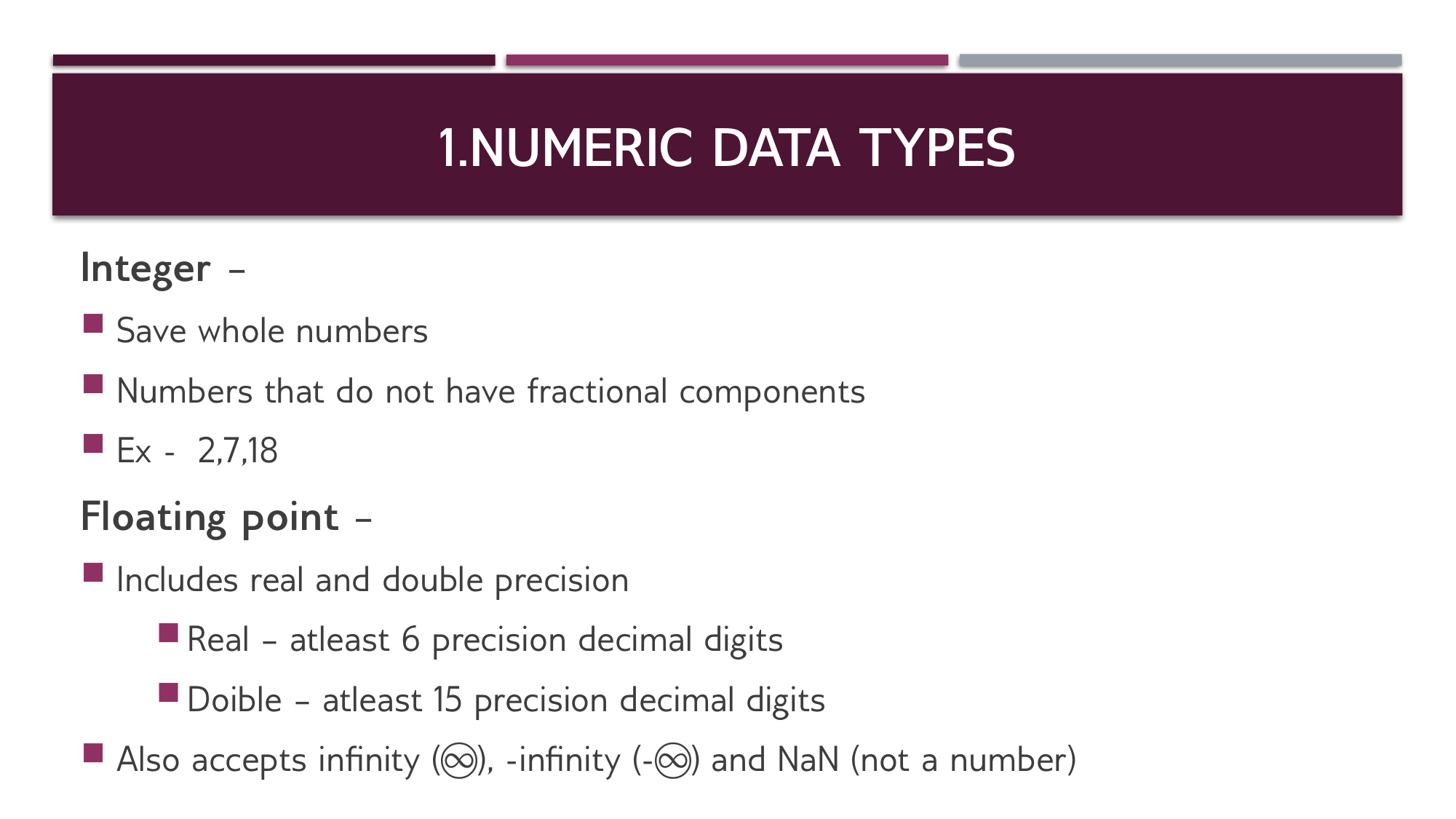

# 1.Numeric data types
Integer –
Save whole numbers
Numbers that do not have fractional components
Ex -  2,7,18
Floating point –
Includes real and double precision
Real – atleast 6 precision decimal digits
Doible – atleast 15 precision decimal digits
Also accepts infinity (♾️), -infinity (-♾️) and NaN (not a number)